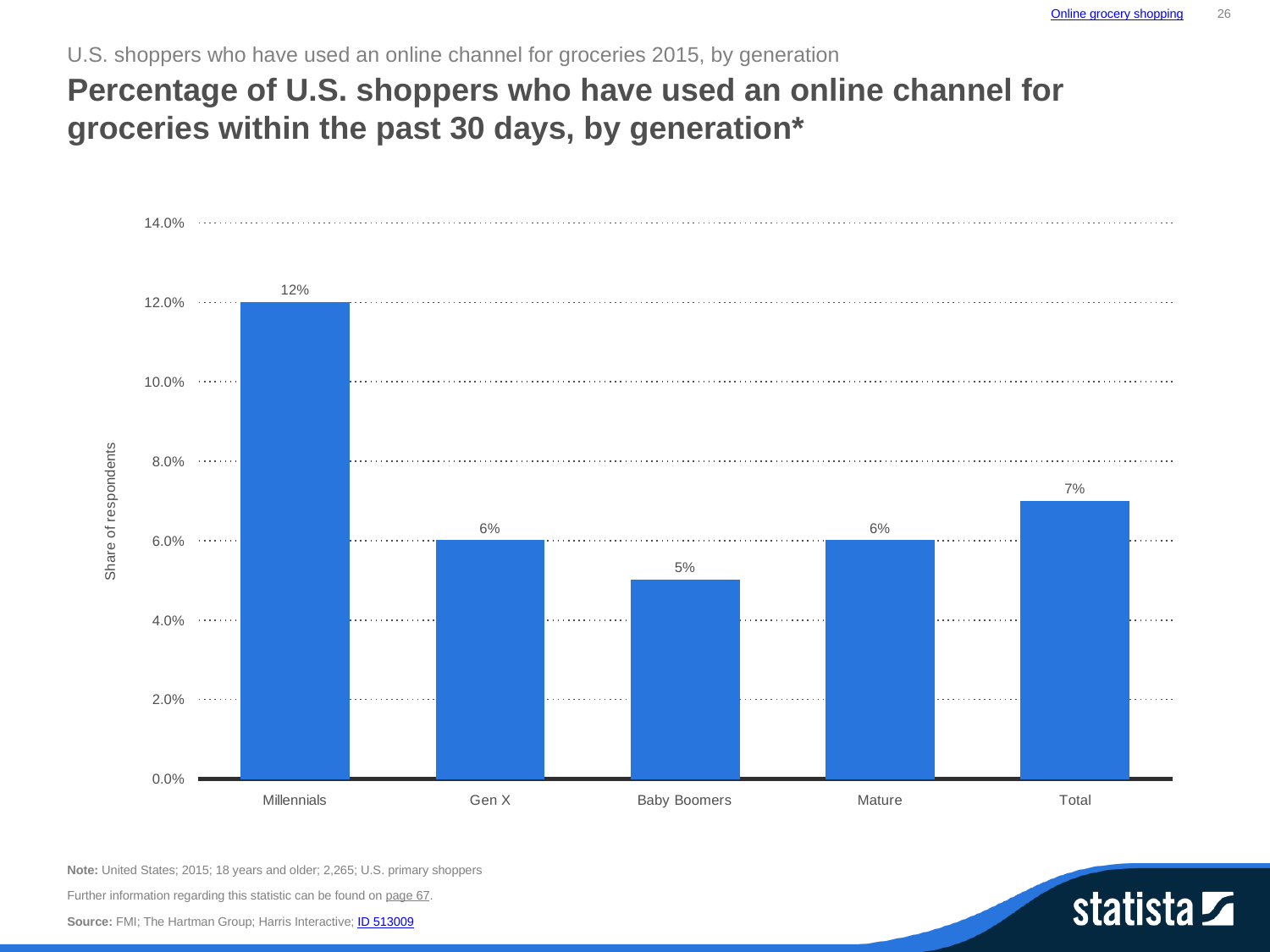

Online grocery shopping
26
U.S. shoppers who have used an online channel for groceries 2015, by generation
Percentage of U.S. shoppers who have used an online channel for groceries within the past 30 days, by generation*

### Chart:

| Category | data |
|---|---|
| Millennials | 0.12 |
| Gen X | 0.06 |
| Baby Boomers | 0.05 |
| Mature | 0.06 |
| Total | 0.07 |
Note: United States; 2015; 18 years and older; 2,265; U.S. primary shoppers

Further information regarding this statistic can be found on page 67.
Source: FMI; The Hartman Group; Harris Interactive; ID 513009